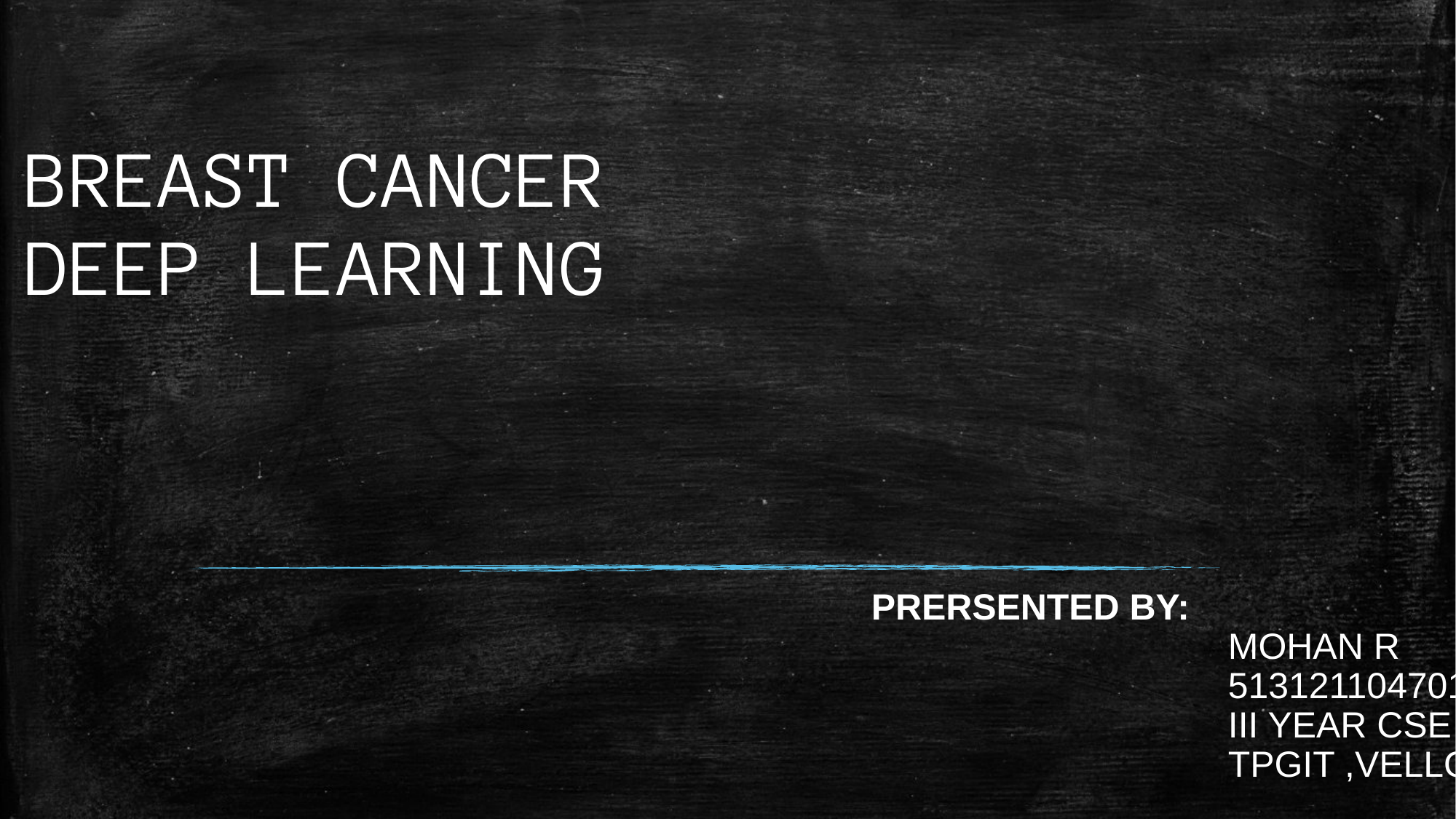

# BREAST CANCER DEEP LEARNING
  PRERSENTED BY:
                                     MOHAN R
                                     513121104701
                                     III YEAR CSE
                                     TPGIT ,VELLORE